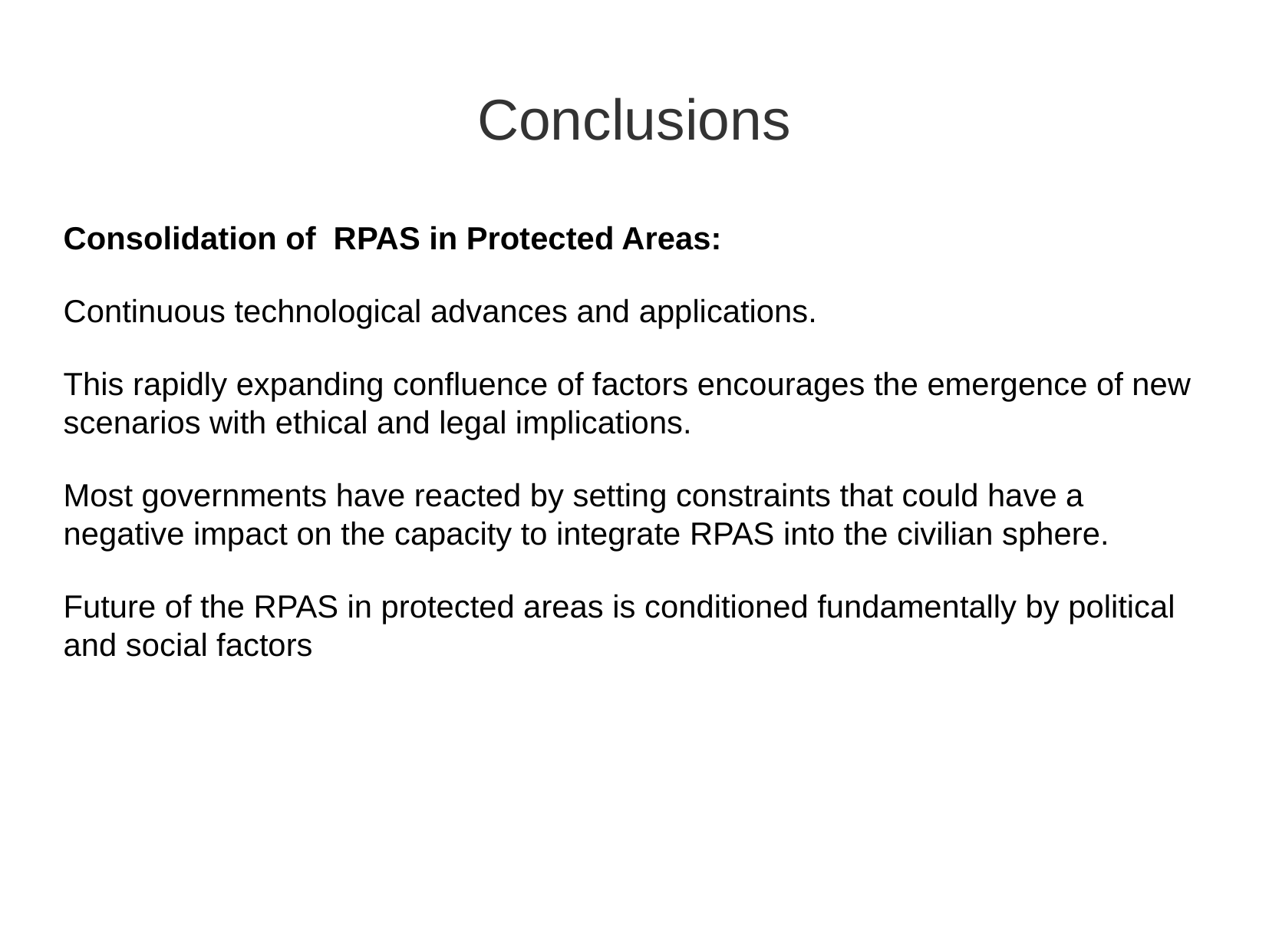

Conclusions
Consolidation of  RPAS in Protected Areas:

Continuous technological advances and applications.

This rapidly expanding confluence of factors encourages the emergence of new scenarios with ethical and legal implications.

Most governments have reacted by setting constraints that could have a negative impact on the capacity to integrate RPAS into the civilian sphere.

Future of the RPAS in protected areas is conditioned fundamentally by political and social factors